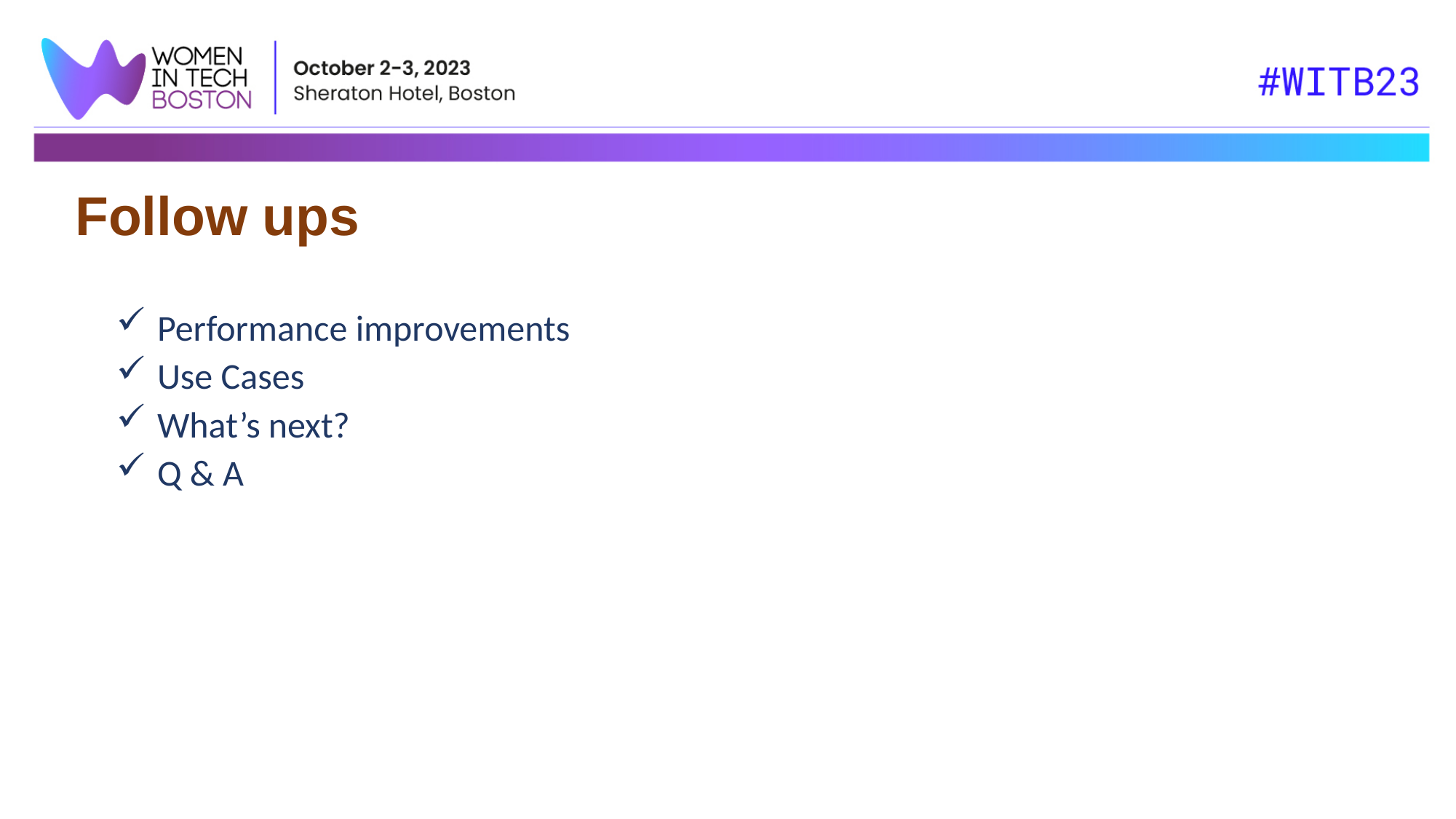

Follow ups

Performance improvements
Use Cases
What’s next?
Q & A